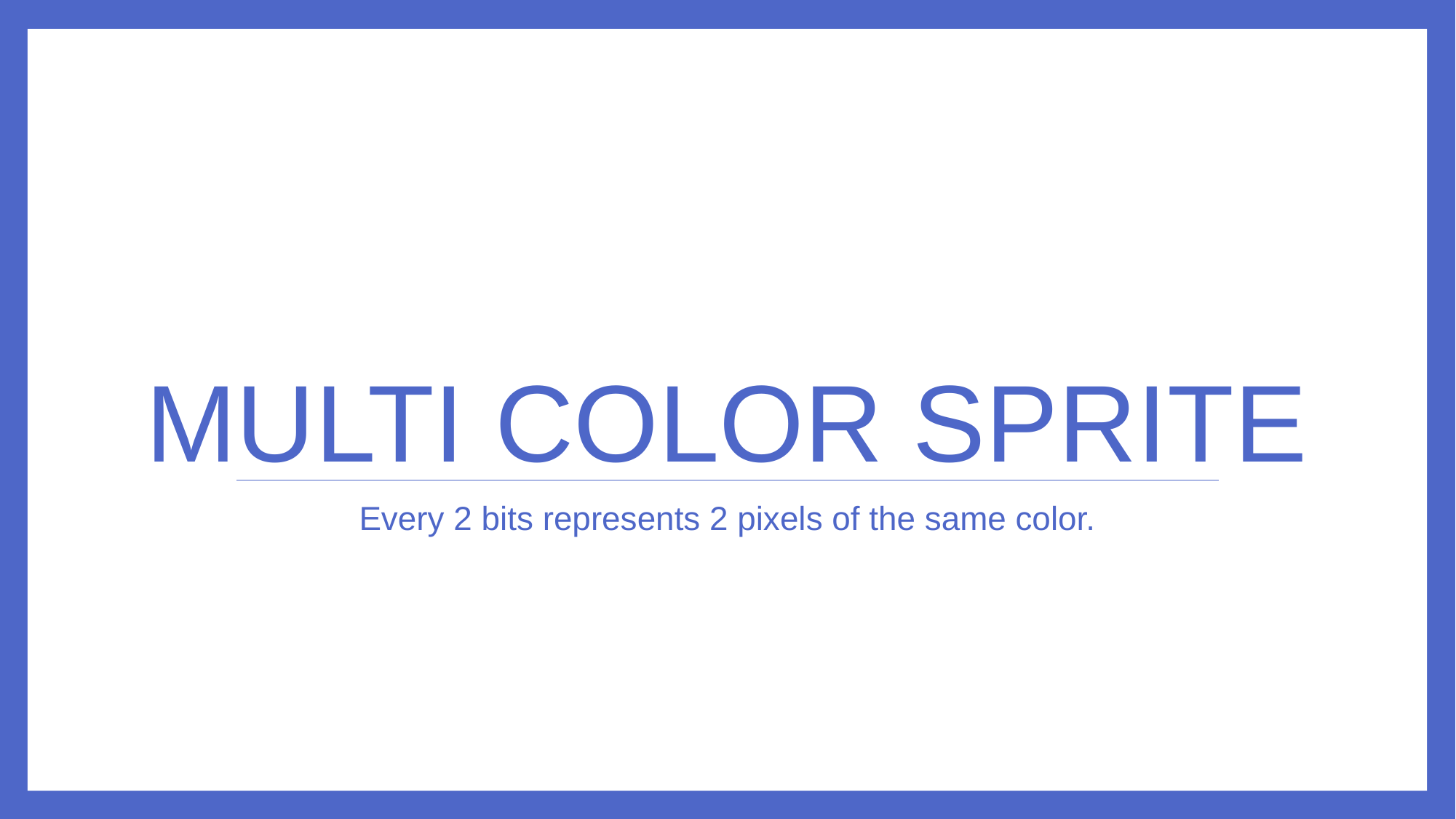

# Multi color sprite
Every 2 bits represents 2 pixels of the same color.